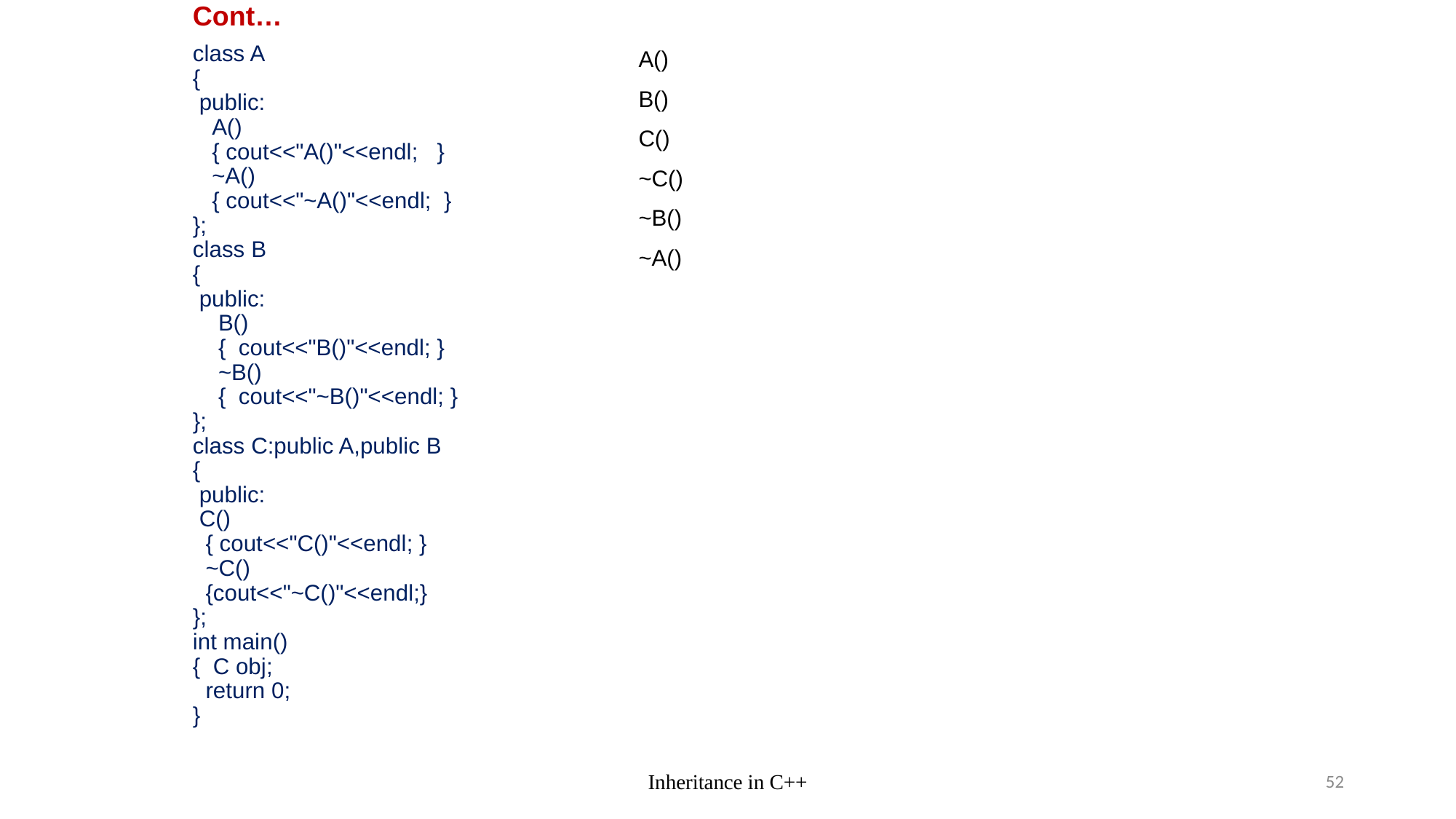

# Cont…

A()
B()
C()
~C()
~B()
~A()

class A
{
 public:
   A()
   { cout<<"A()"<<endl;   }
   ~A()
   { cout<<"~A()"<<endl;  }
};
class B
{
 public:
    B()
    {  cout<<"B()"<<endl; }
    ~B()
    {  cout<<"~B()"<<endl; }
};
class C:public A,public B
{
 public:
 C()
  { cout<<"C()"<<endl; }
  ~C()
  {cout<<"~C()"<<endl;}
};
int main()
{  C obj;
  return 0;
}

Inheritance in C++
52